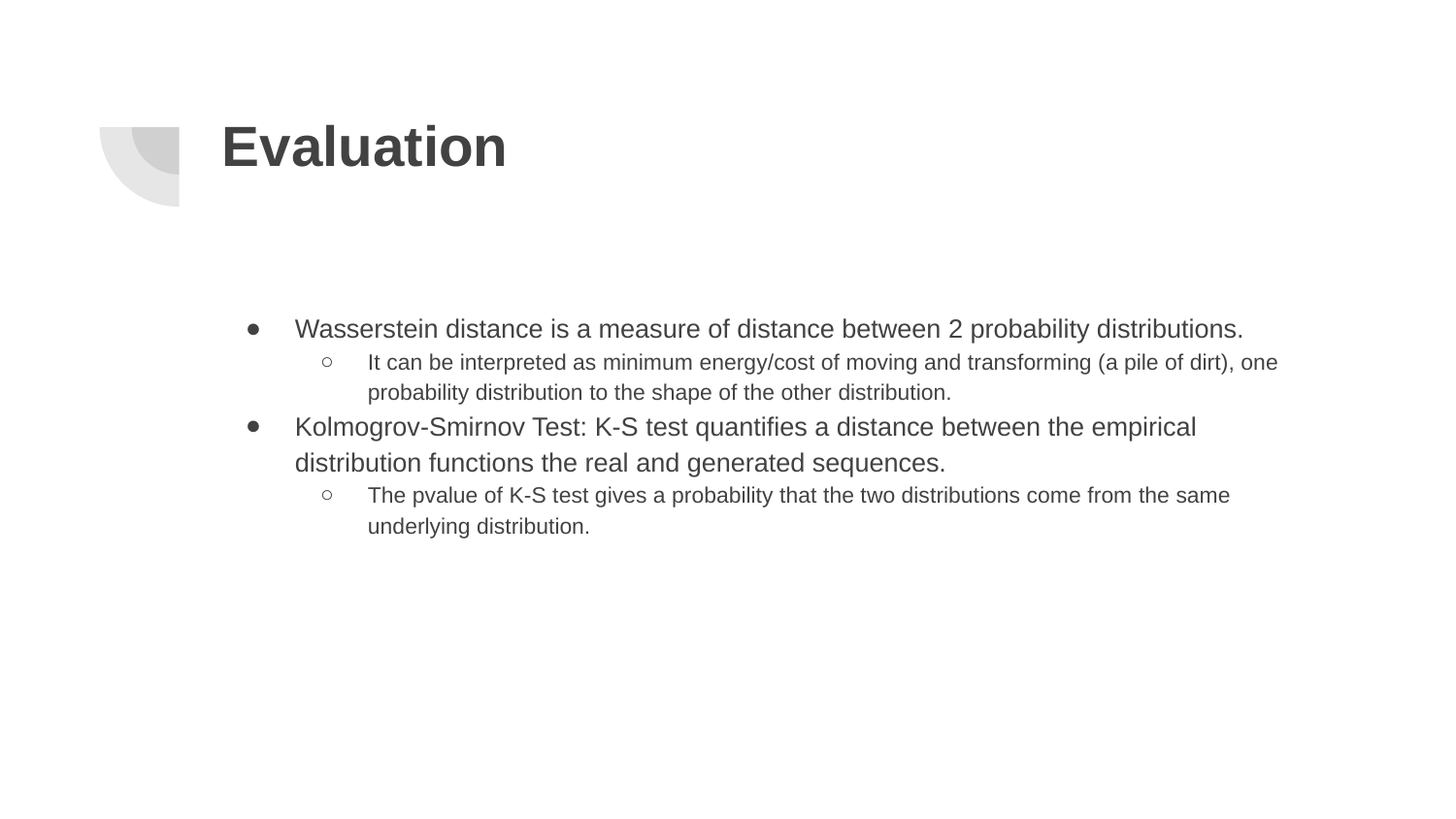

# Evaluation
Wasserstein distance is a measure of distance between 2 probability distributions.
It can be interpreted as minimum energy/cost of moving and transforming (a pile of dirt), one probability distribution to the shape of the other distribution.
Kolmogrov-Smirnov Test: K-S test quantifies a distance between the empirical distribution functions the real and generated sequences.
The pvalue of K-S test gives a probability that the two distributions come from the same underlying distribution.